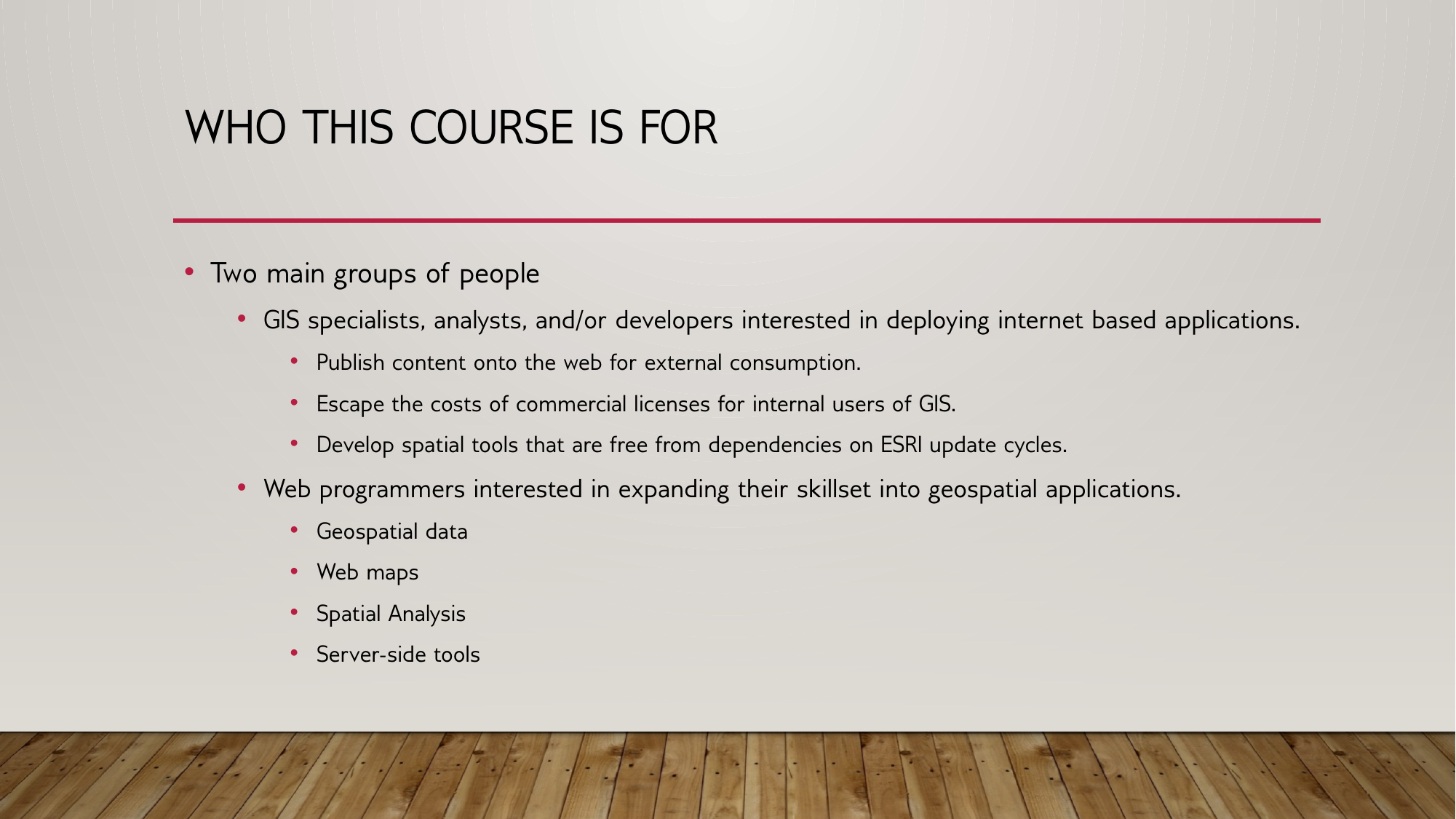

# Who this course is for
Two main groups of people
GIS specialists, analysts, and/or developers interested in deploying internet based applications.
Publish content onto the web for external consumption.
Escape the costs of commercial licenses for internal users of GIS.
Develop spatial tools that are free from dependencies on ESRI update cycles.
Web programmers interested in expanding their skillset into geospatial applications.
Geospatial data
Web maps
Spatial Analysis
Server-side tools